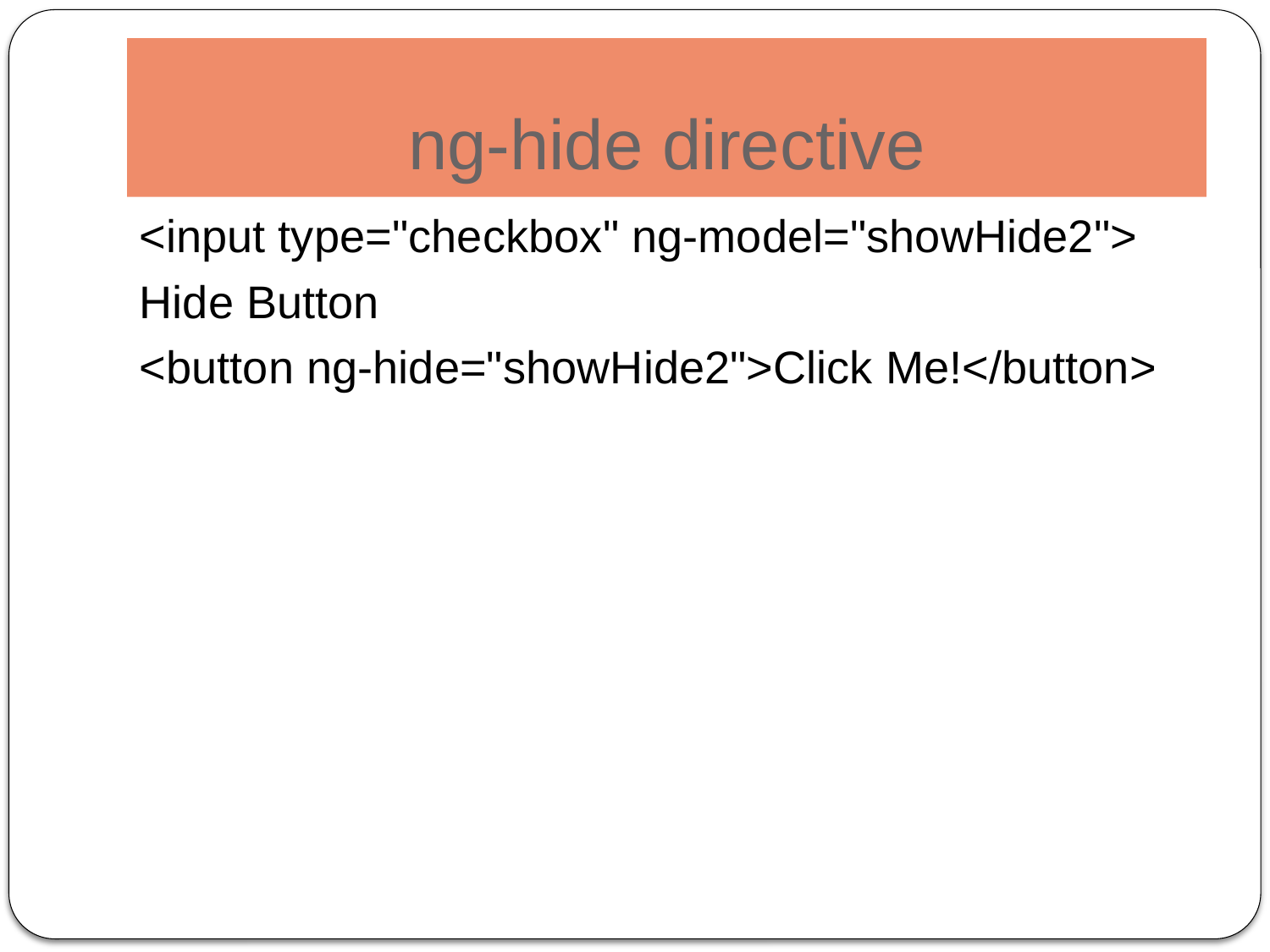

# ng-hide directive
<input type="checkbox" ng-model="showHide2">
Hide Button
<button ng-hide="showHide2">Click Me!</button>